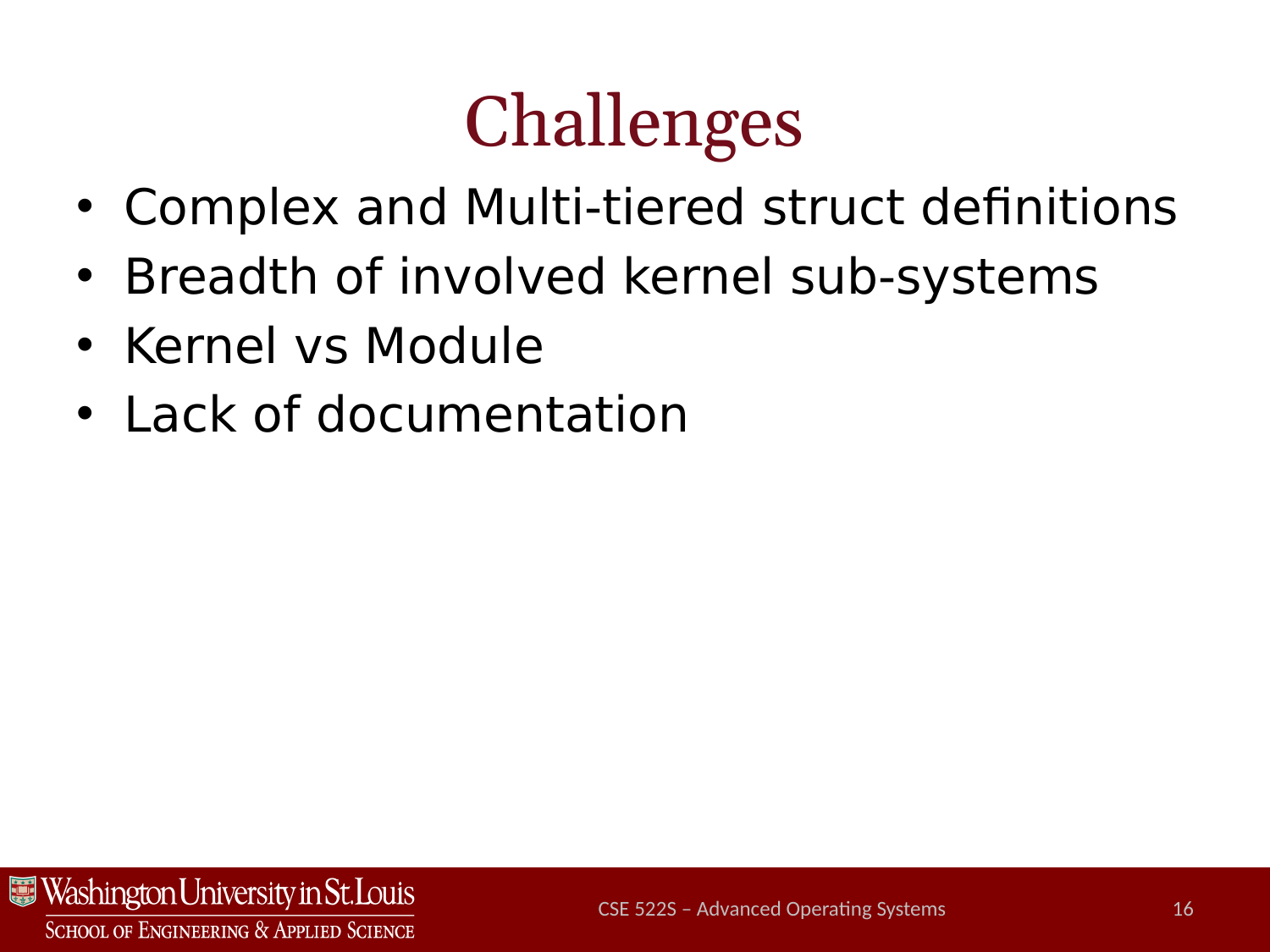

# Challenges
Complex and Multi-tiered struct definitions
Breadth of involved kernel sub-systems
Kernel vs Module
Lack of documentation
CSE 522S – Advanced Operating Systems
16